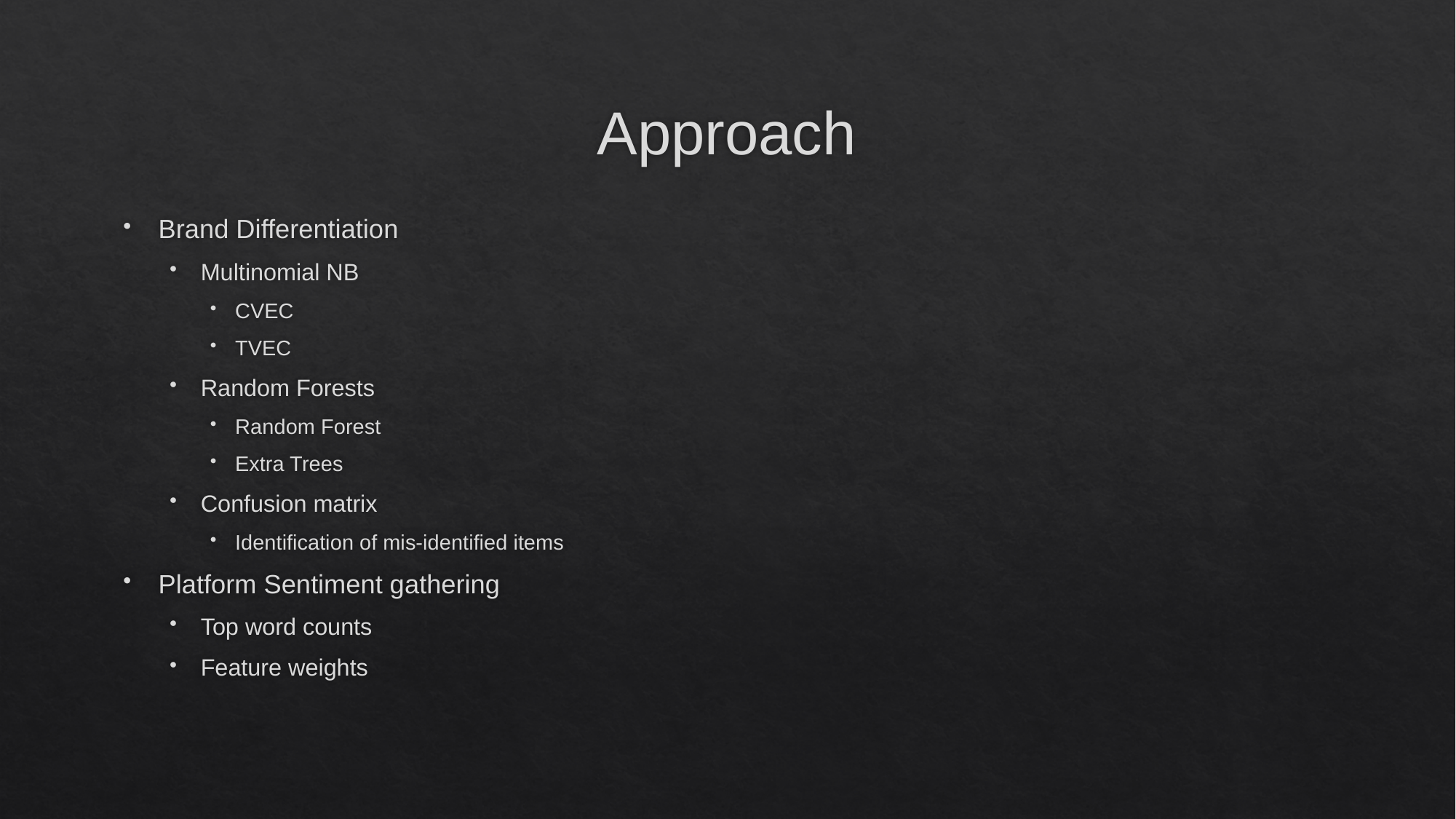

# Approach
Brand Differentiation
Multinomial NB
CVEC
TVEC
Random Forests
Random Forest
Extra Trees
Confusion matrix
Identification of mis-identified items
Platform Sentiment gathering
Top word counts
Feature weights